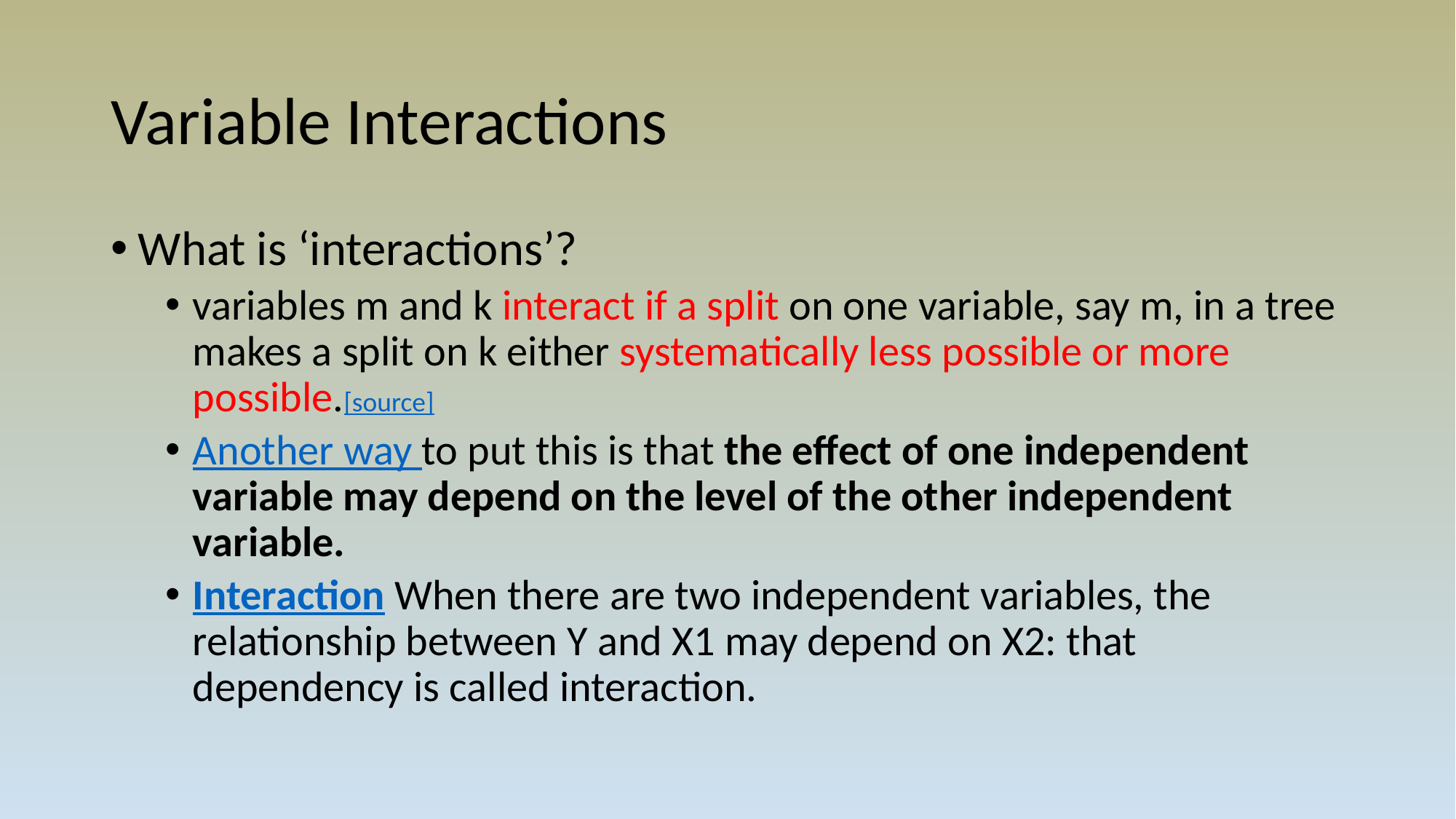

# Variable Interactions
What is ‘interactions’?
variables m and k interact if a split on one variable, say m, in a tree makes a split on k either systematically less possible or more possible.[source]
Another way to put this is that the effect of one independent variable may depend on the level of the other independent variable.
Interaction When there are two independent variables, the relationship between Y and X1 may depend on X2: that dependency is called interaction.